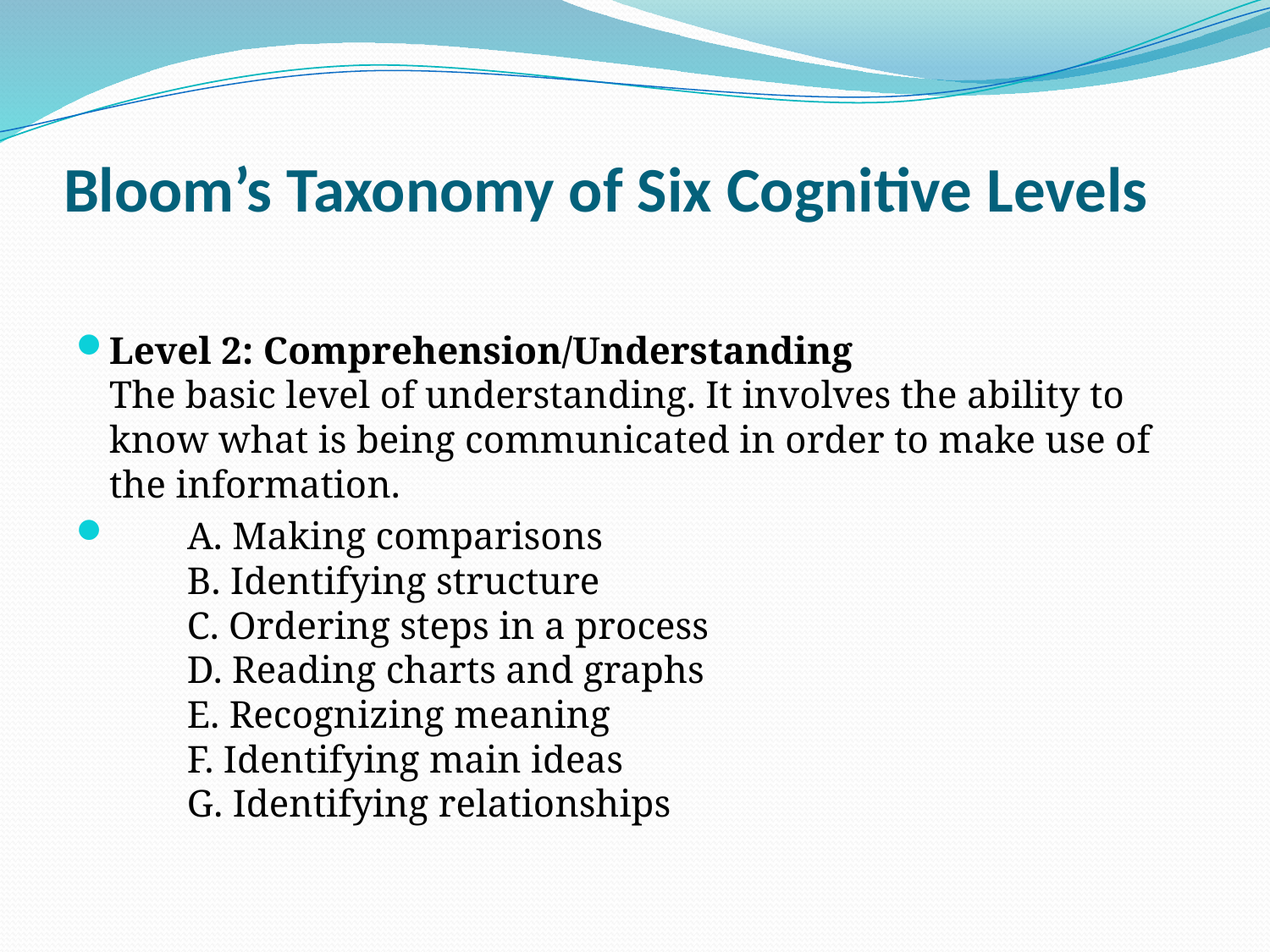

# Bloom’s Taxonomy of Six Cognitive Levels

Level 2: Comprehension/Understanding
The basic level of understanding. It involves the ability to know what is being communicated in order to make use of the information.
        A. Making comparisons
        B. Identifying structure
        C. Ordering steps in a process
        D. Reading charts and graphs
        E. Recognizing meaning
        F. Identifying main ideas
        G. Identifying relationships